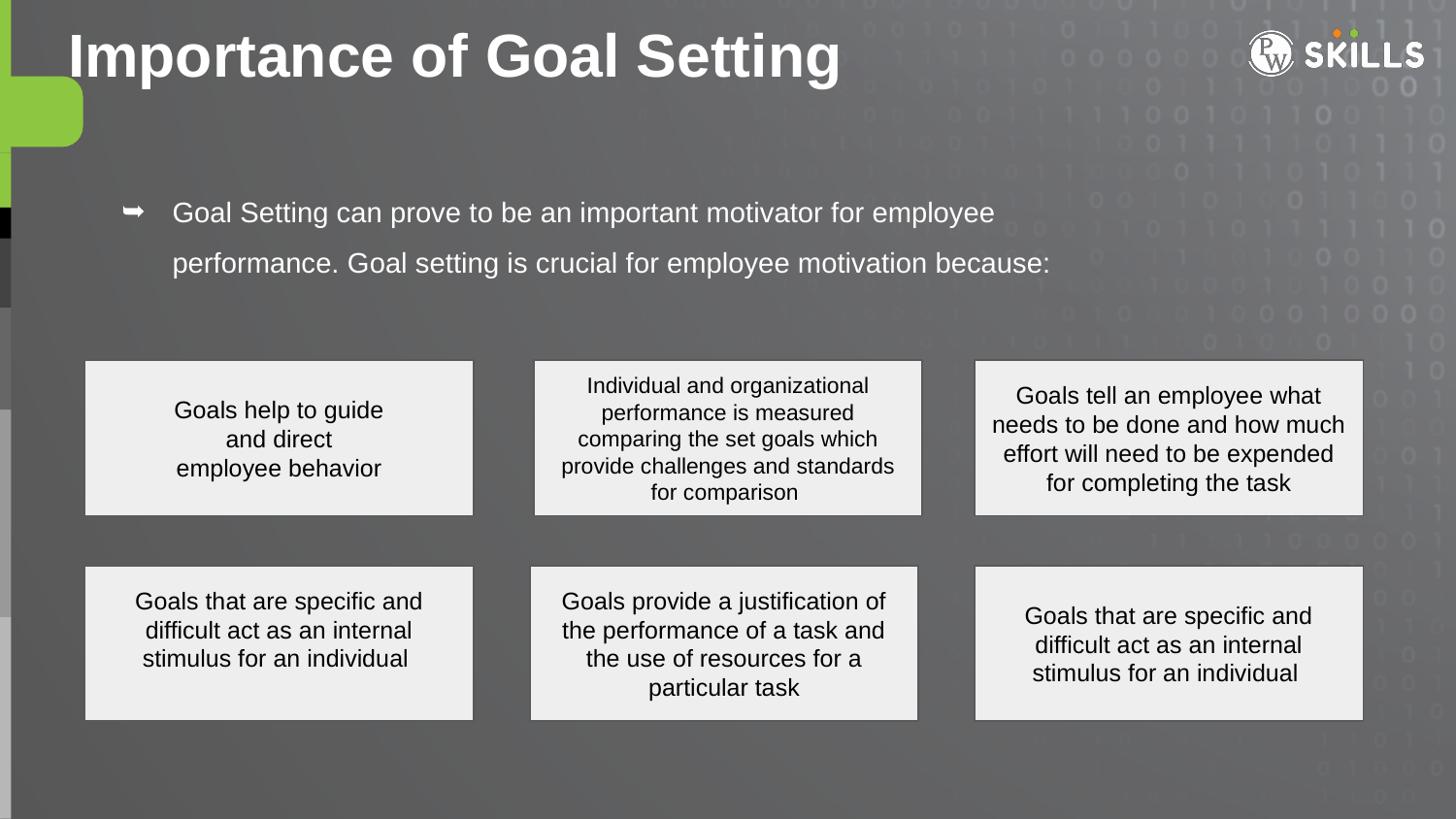

Importance of Goal Setting
Goal Setting can prove to be an important motivator for employee performance. Goal setting is crucial for employee motivation because:

Goals help to guide
and direct
employee behavior
Individual and organizational performance is measured comparing the set goals which provide challenges and standards for comparison
Goals tell an employee what needs to be done and how much effort will need to be expended for completing the task
Goals that are specific and difficult act as an internal stimulus for an individual

Goals provide a justification of the performance of a task and the use of resources for a particular task
Goals that are specific and difficult act as an internal stimulus for an individual